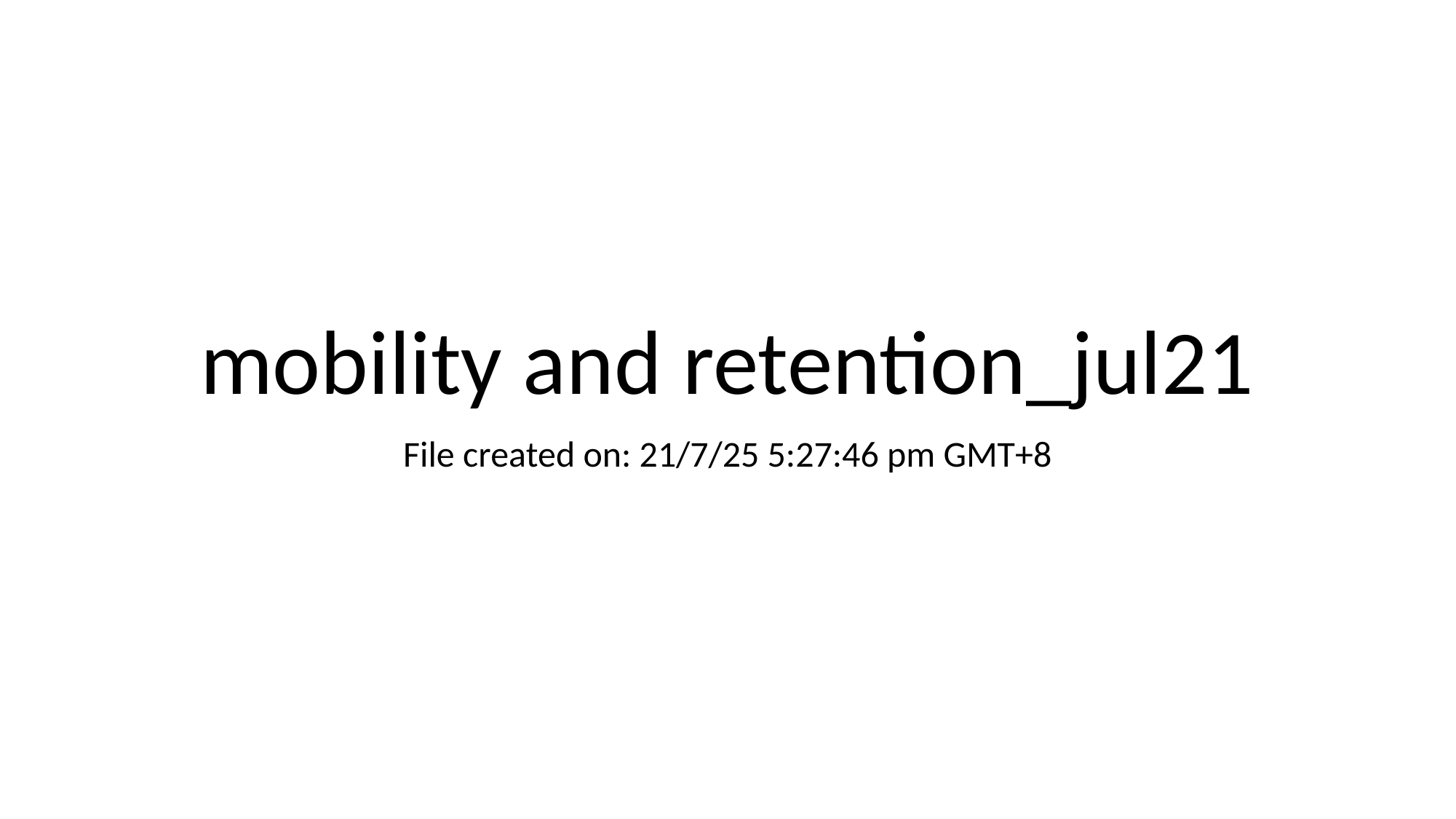

# mobility and retention_jul21
File created on: 21/7/25 5:27:46 pm GMT+8